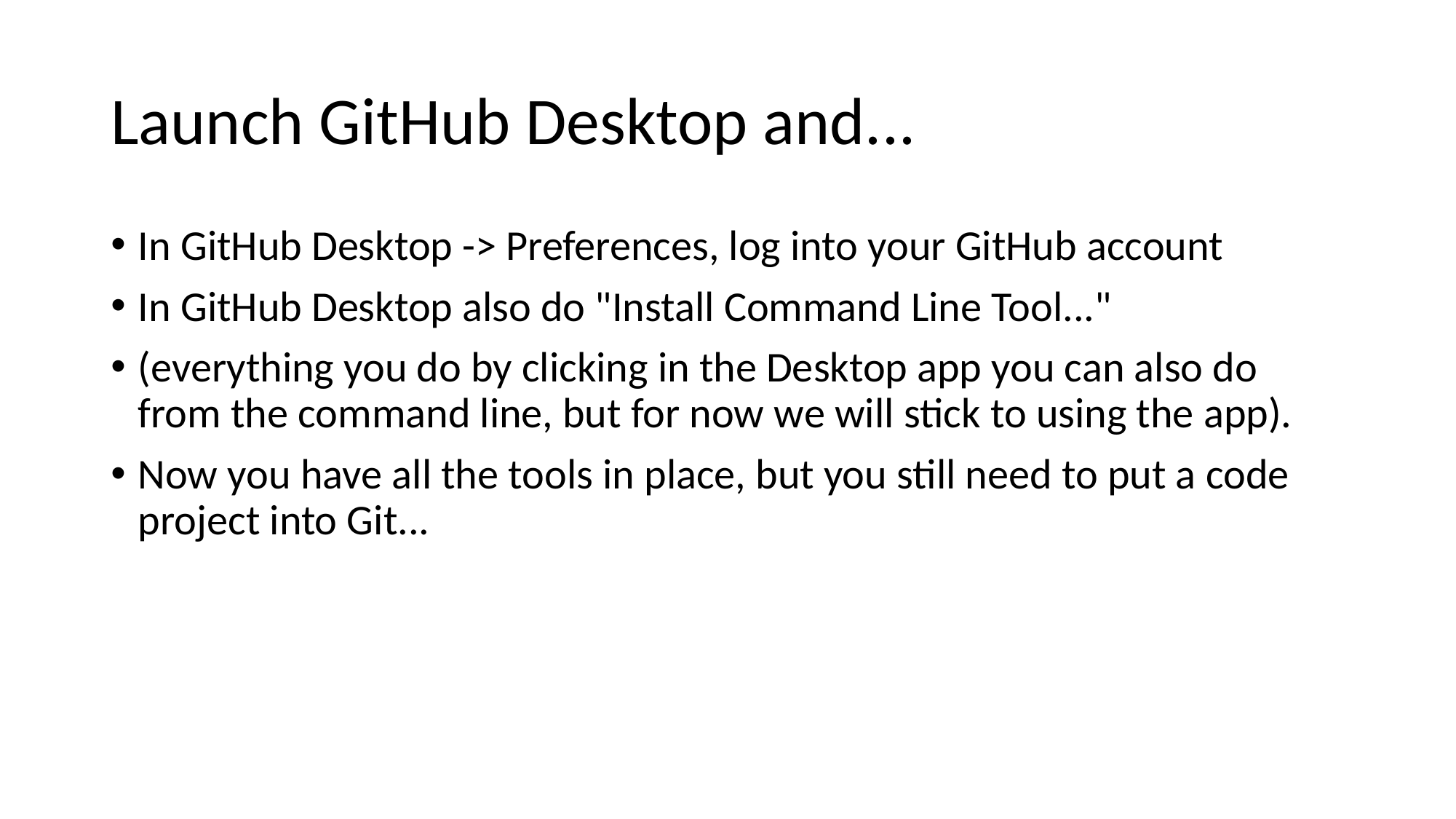

# Launch GitHub Desktop and...
In GitHub Desktop -> Preferences, log into your GitHub account
In GitHub Desktop also do "Install Command Line Tool..."
(everything you do by clicking in the Desktop app you can also do from the command line, but for now we will stick to using the app).
Now you have all the tools in place, but you still need to put a code project into Git...